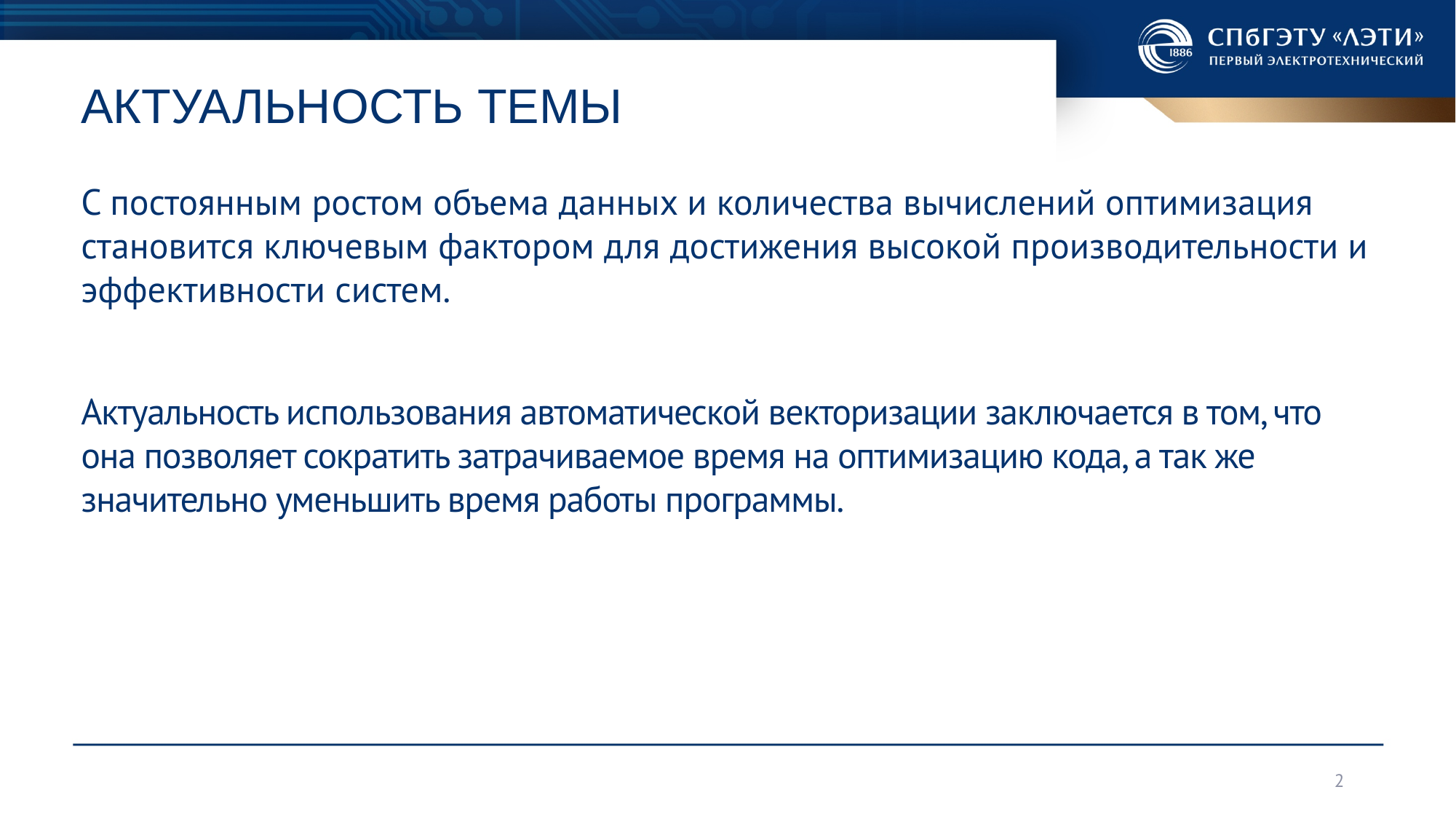

# Актуальность ТЕМЫ
С постоянным ростом объема данных и количества вычислений оптимизация становится ключевым фактором для достижения высокой производительности и эффективности систем.
Актуальность использования автоматической векторизации заключается в том, что она позволяет сократить затрачиваемое время на оптимизацию кода, а так же значительно уменьшить время работы программы.
2